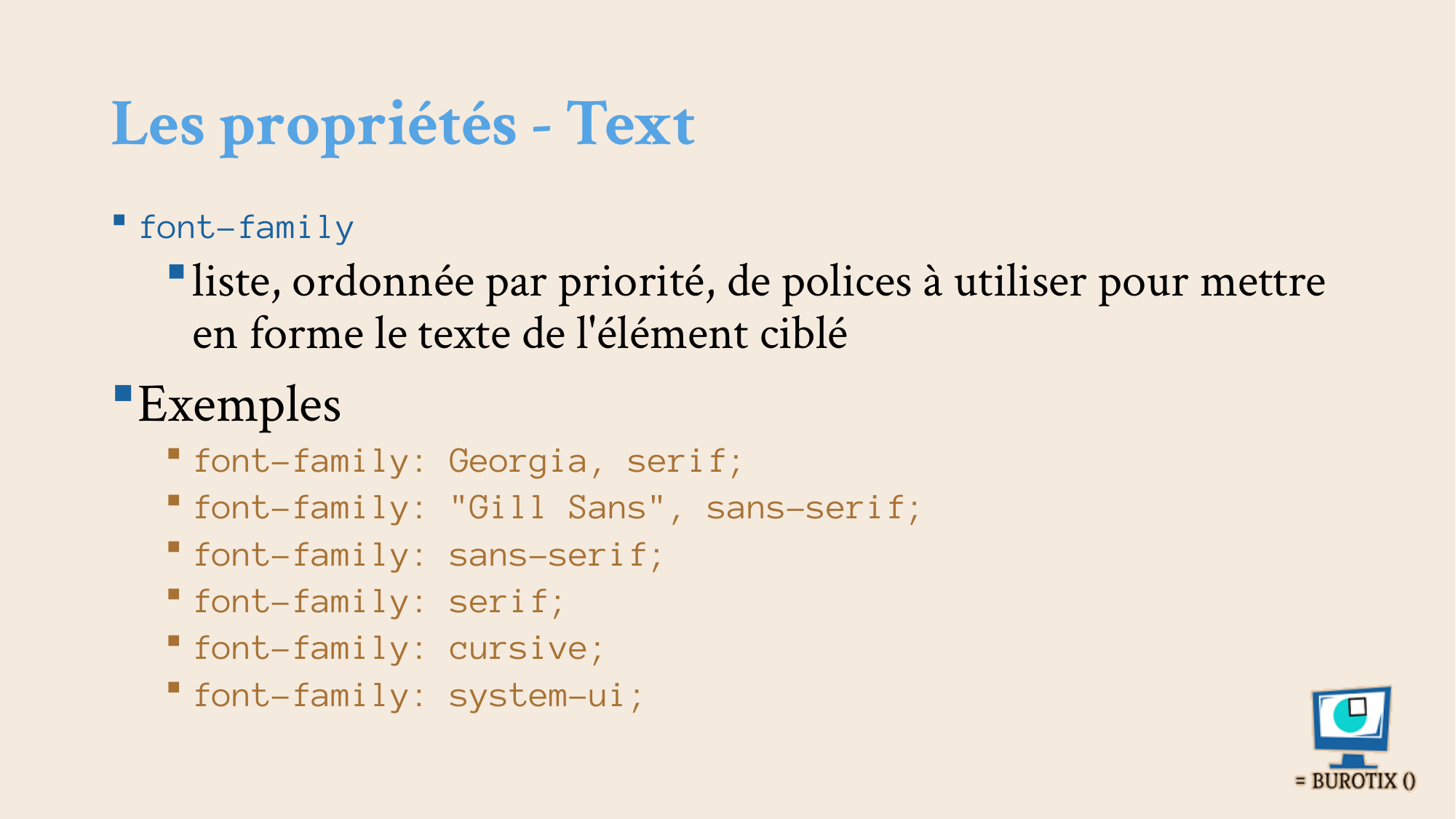

# Les propriétés - Text
font-family
liste, ordonnée par priorité, de polices à utiliser pour mettre en forme le texte de l'élément ciblé
Exemples
font-family: Georgia, serif;
font-family: "Gill Sans", sans-serif;
font-family: sans-serif;
font-family: serif;
font-family: cursive;
font-family: system-ui;